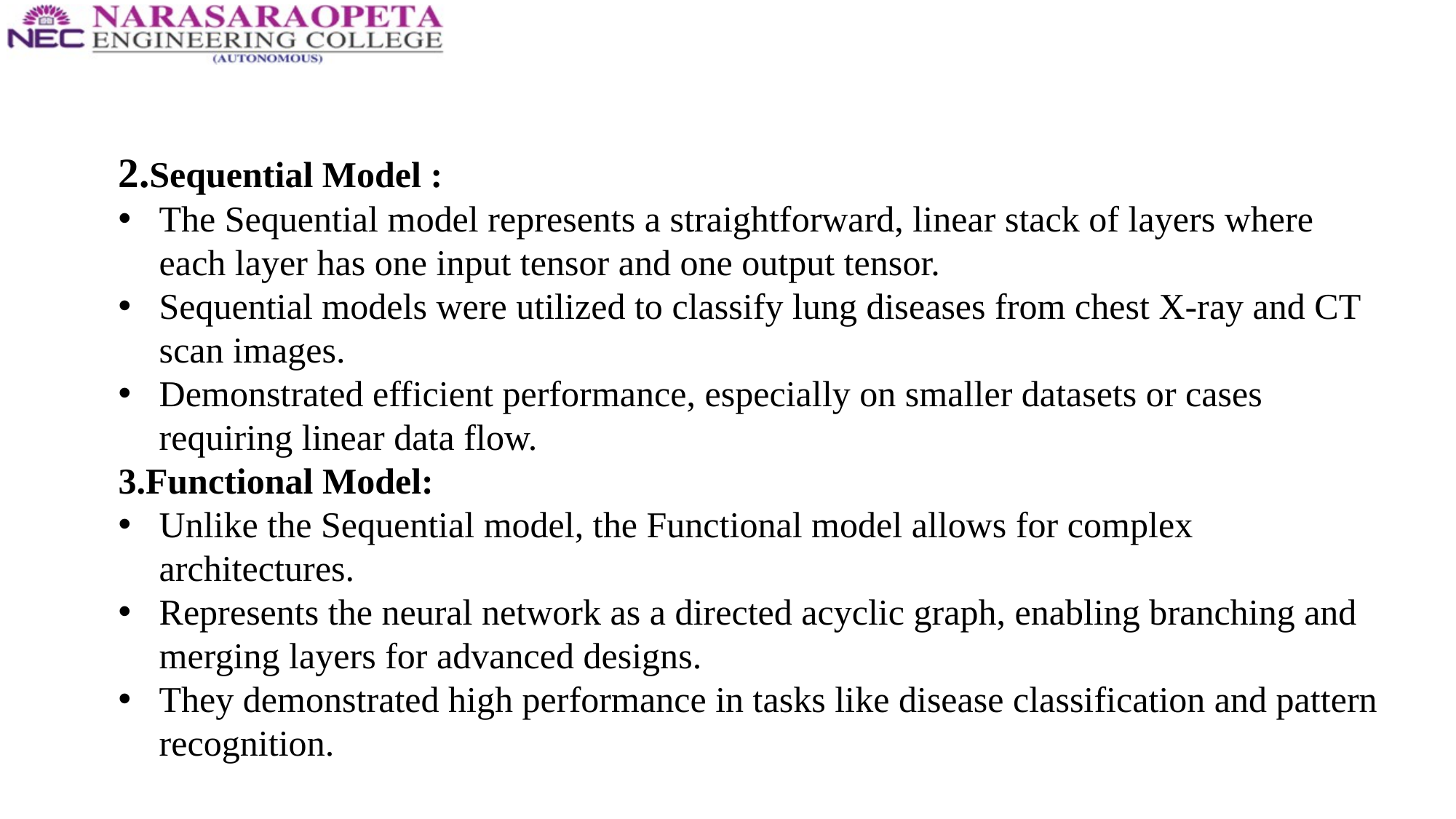

2.Sequential Model :
The Sequential model represents a straightforward, linear stack of layers where each layer has one input tensor and one output tensor.
Sequential models were utilized to classify lung diseases from chest X-ray and CT scan images.
Demonstrated efficient performance, especially on smaller datasets or cases requiring linear data flow.
3.Functional Model:
Unlike the Sequential model, the Functional model allows for complex architectures.
Represents the neural network as a directed acyclic graph, enabling branching and merging layers for advanced designs.
They demonstrated high performance in tasks like disease classification and pattern recognition.